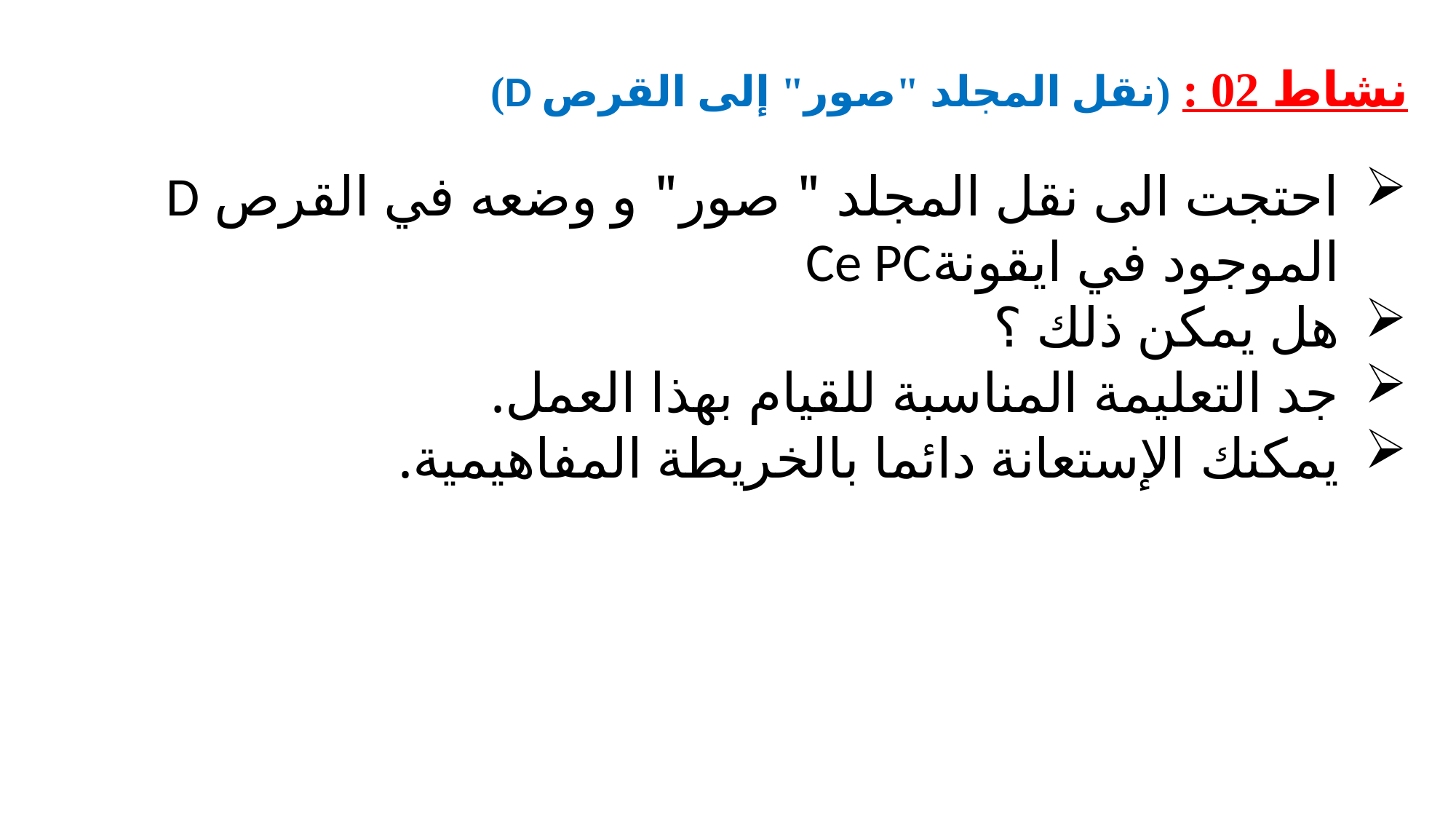

نشاط 02 : (نقل المجلد "صور" إلى القرص D)
احتجت الى نقل المجلد " صور" و وضعه في القرص D  الموجود في ايقونةCe PC
هل يمكن ذلك ؟
جد التعليمة المناسبة للقيام بهذا العمل.
يمكنك الإستعانة دائما بالخريطة المفاهيمية.